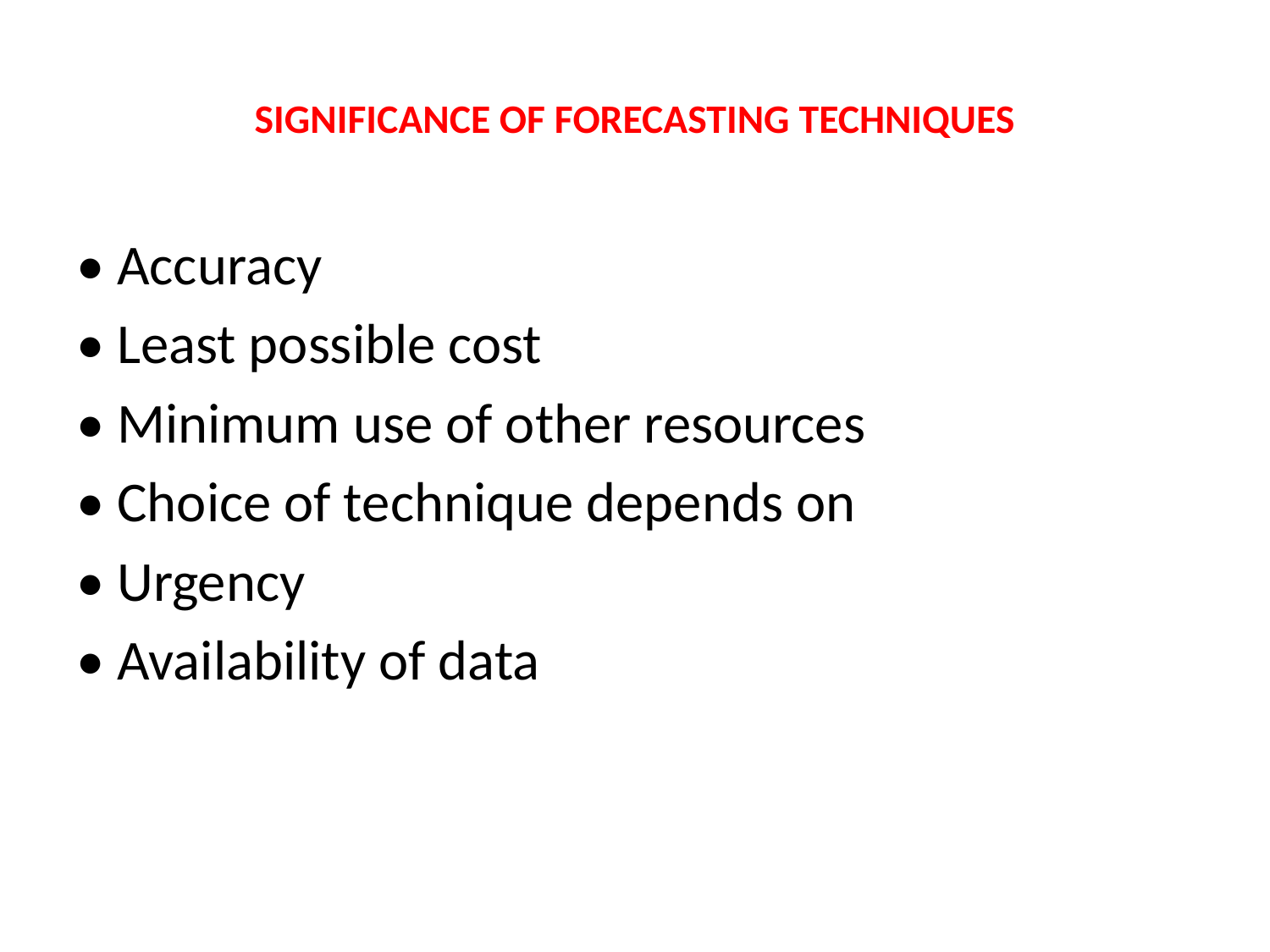

# SIGNIFICANCE OF FORECASTING TECHNIQUES
• Accuracy
• Least possible cost
• Minimum use of other resources
• Choice of technique depends on
• Urgency
• Availability of data